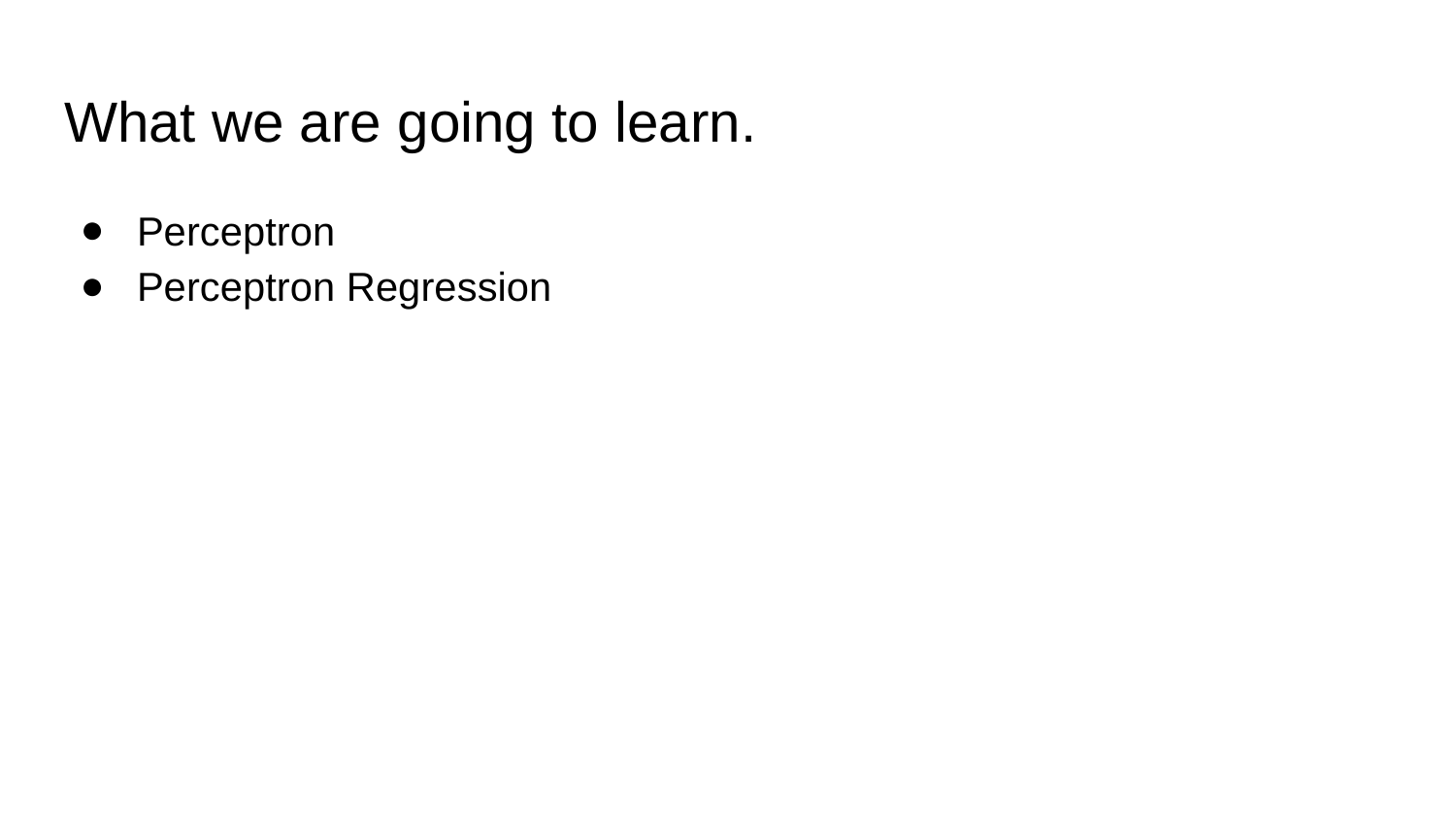

# What we are going to learn.
Perceptron
Perceptron Regression